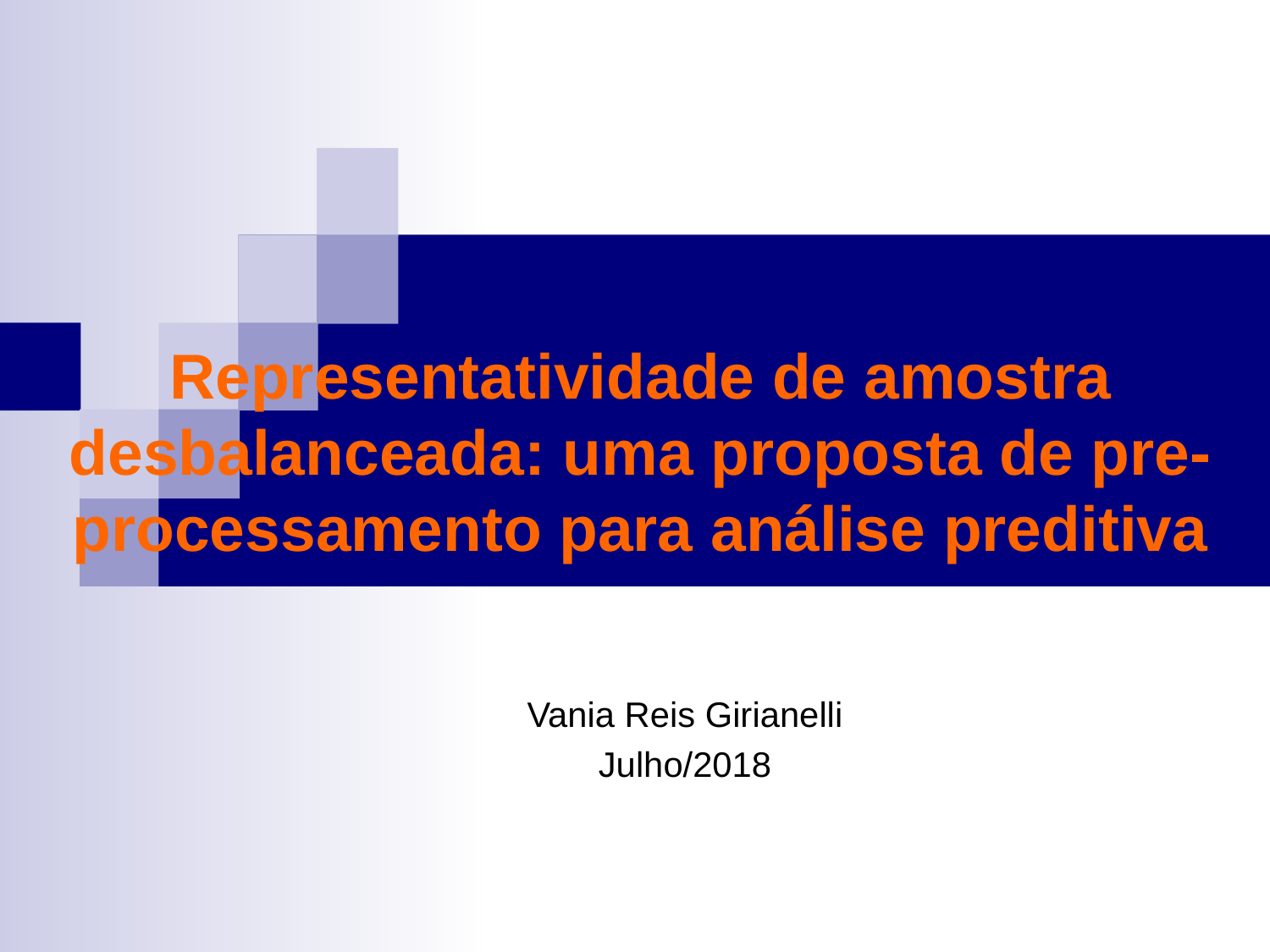

# Representatividade de amostra desbalanceada: uma proposta de pre-processamento para análise preditiva
Vania Reis Girianelli
Julho/2018